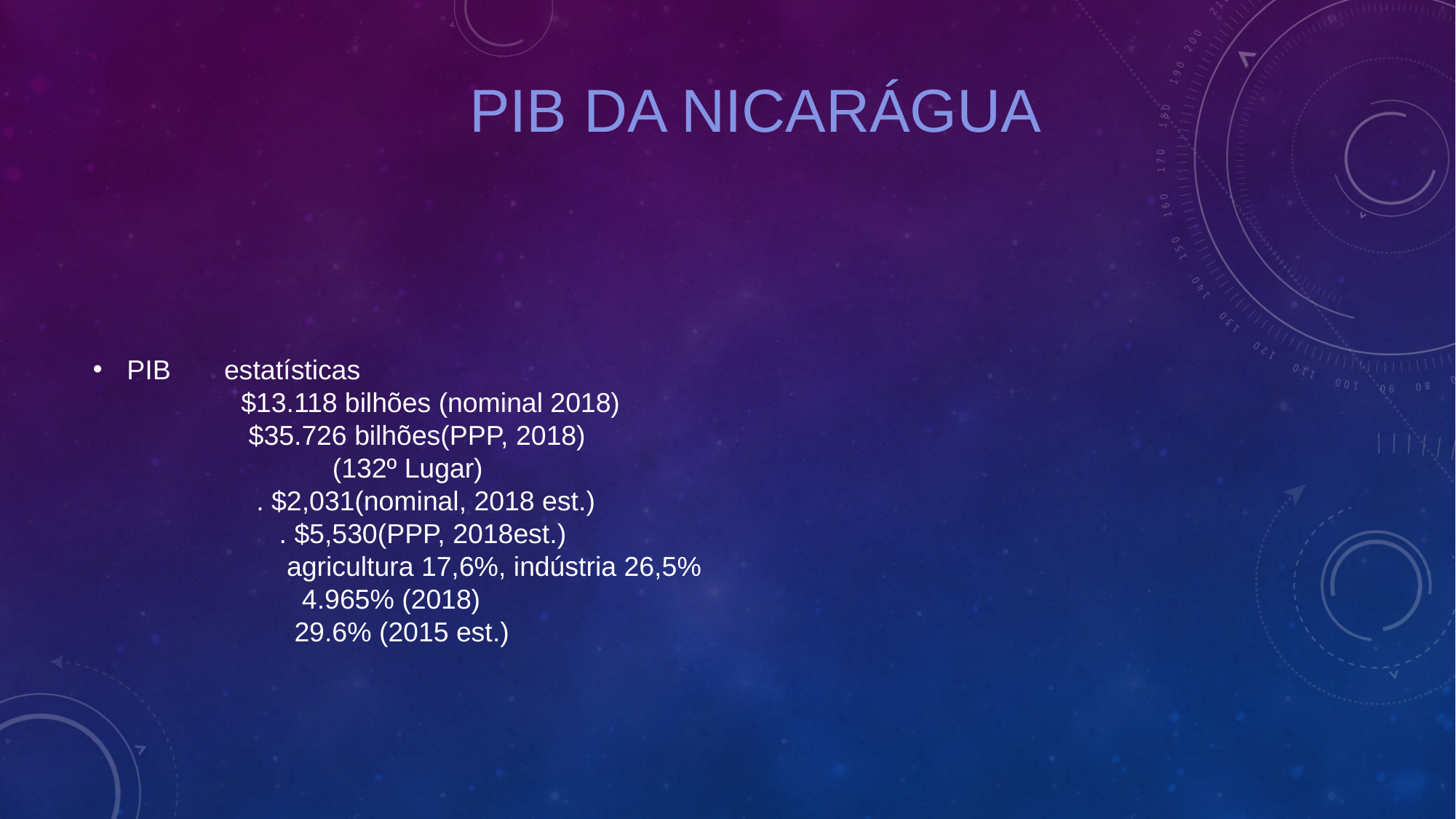

# Pib da nicarágua
PIB       estatísticas
               $13.118 bilhões (nominal 2018)
                $35.726 bilhões(PPP, 2018)
                           (132º Lugar)
                 . $2,031(nominal, 2018 est.)
                    . $5,530(PPP, 2018est.)
                     agricultura 17,6%, indústria 26,5%
                       4.965% (2018)
                      29.6% (2015 est.)